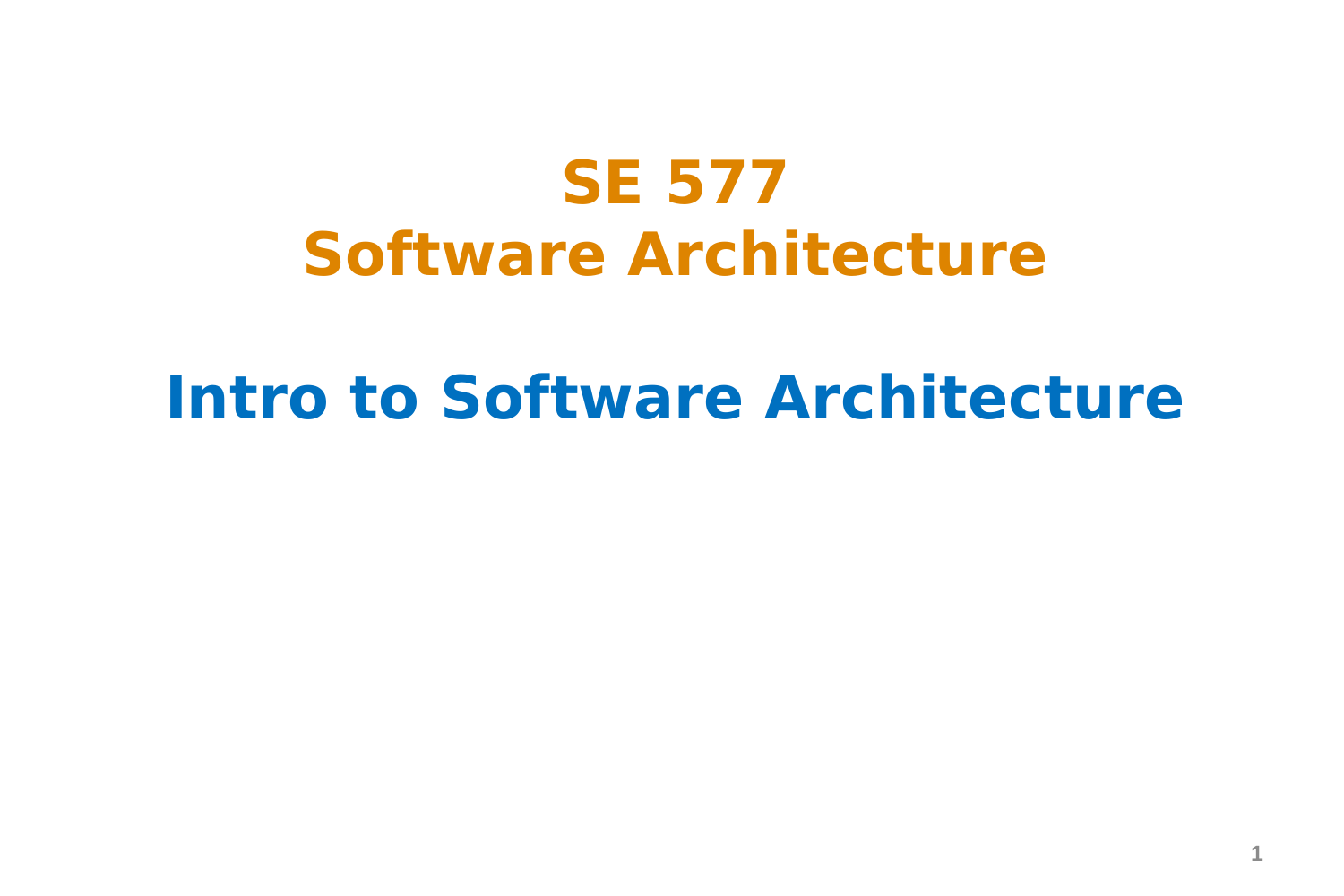

# SE 577 Software Architecture Intro to Software Architecture

1